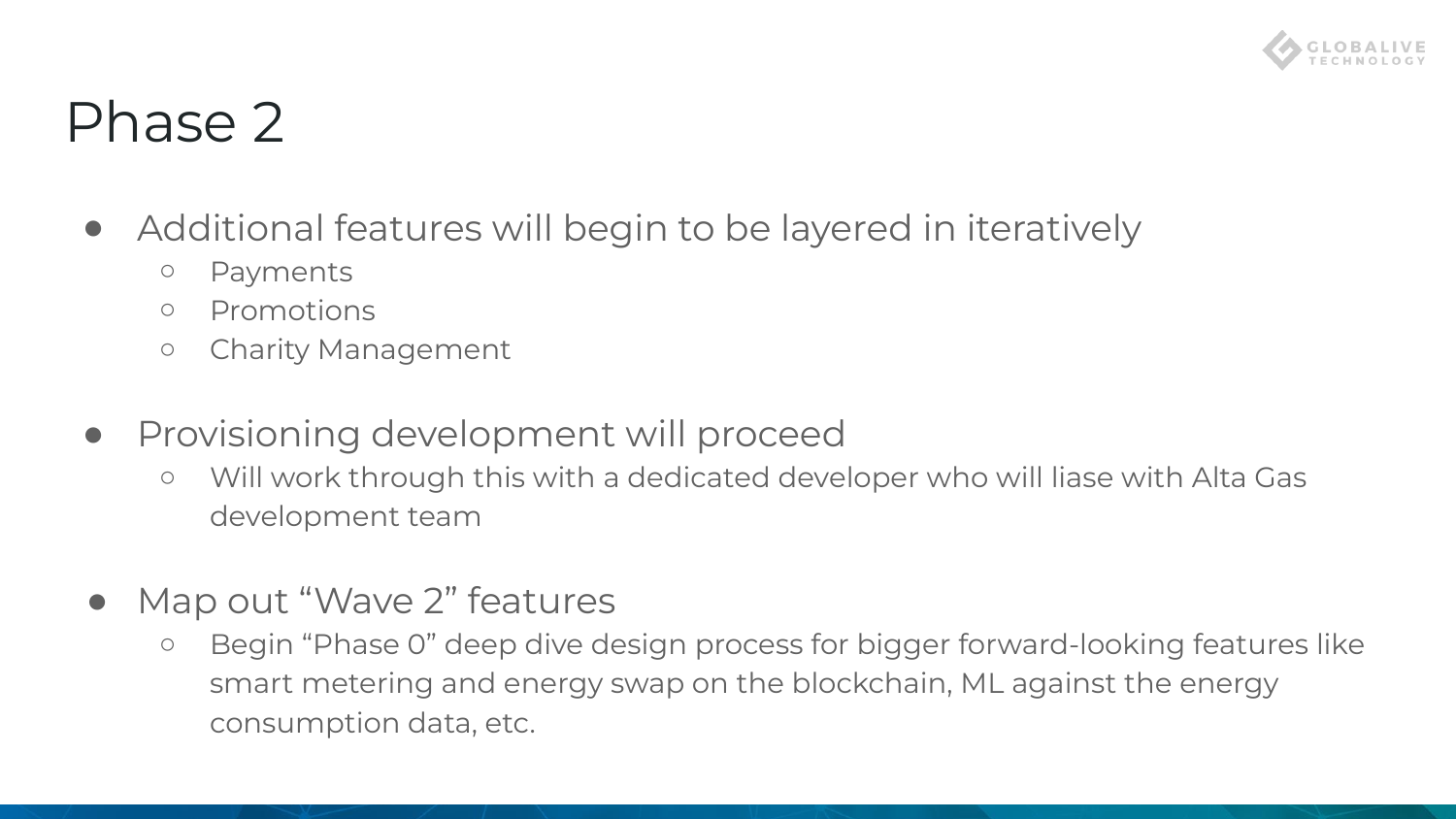

# Phase 2
Additional features will begin to be layered in iteratively
Payments
Promotions
Charity Management
Provisioning development will proceed
Will work through this with a dedicated developer who will liase with Alta Gas development team
Map out “Wave 2” features
Begin “Phase 0” deep dive design process for bigger forward-looking features like smart metering and energy swap on the blockchain, ML against the energy consumption data, etc.